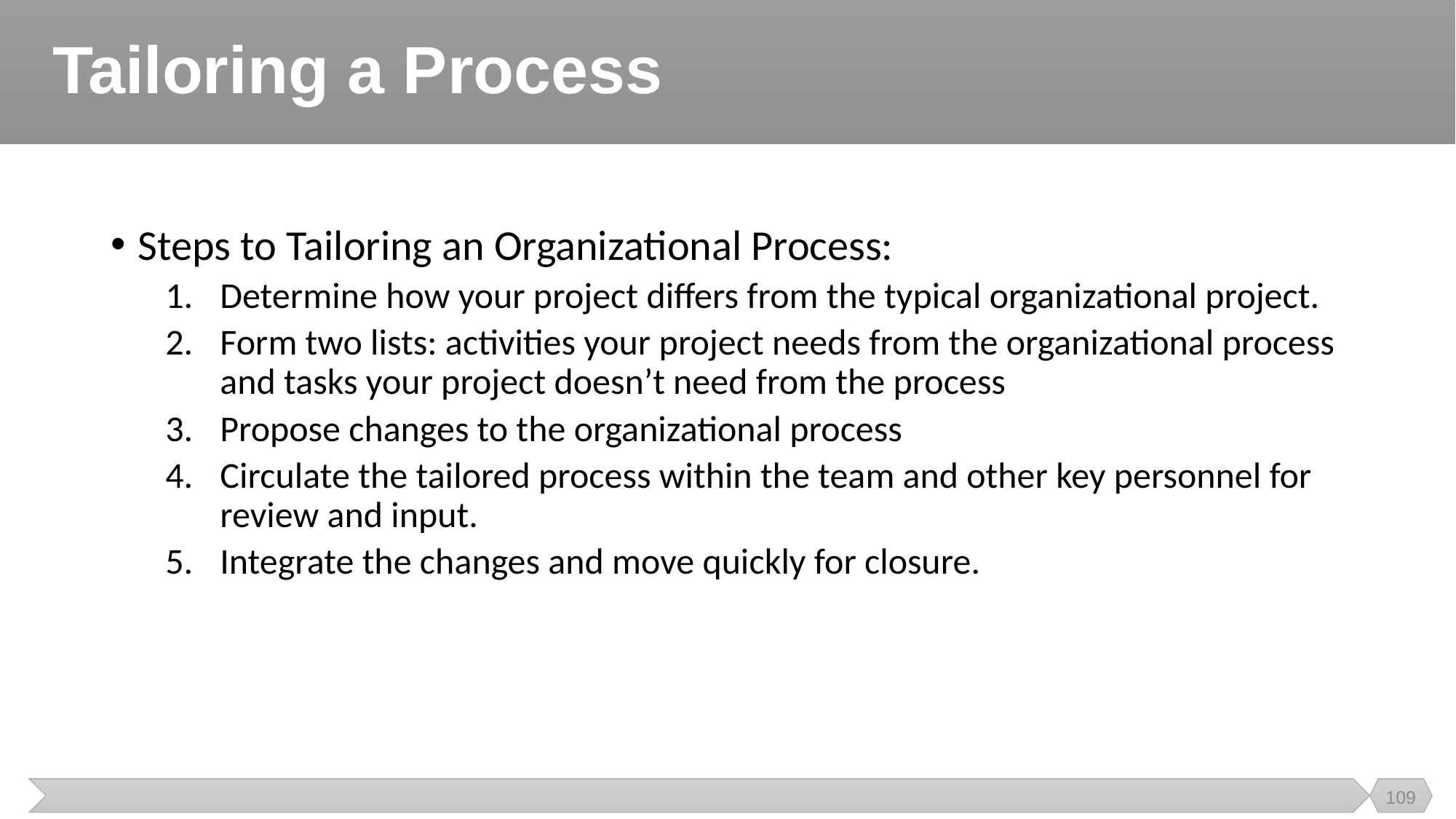

# Tailoring a Process
Steps to Tailoring an Organizational Process:
Determine how your project differs from the typical organizational project.
Form two lists: activities your project needs from the organizational process and tasks your project doesn’t need from the process
Propose changes to the organizational process
Circulate the tailored process within the team and other key personnel for review and input.
Integrate the changes and move quickly for closure.
109